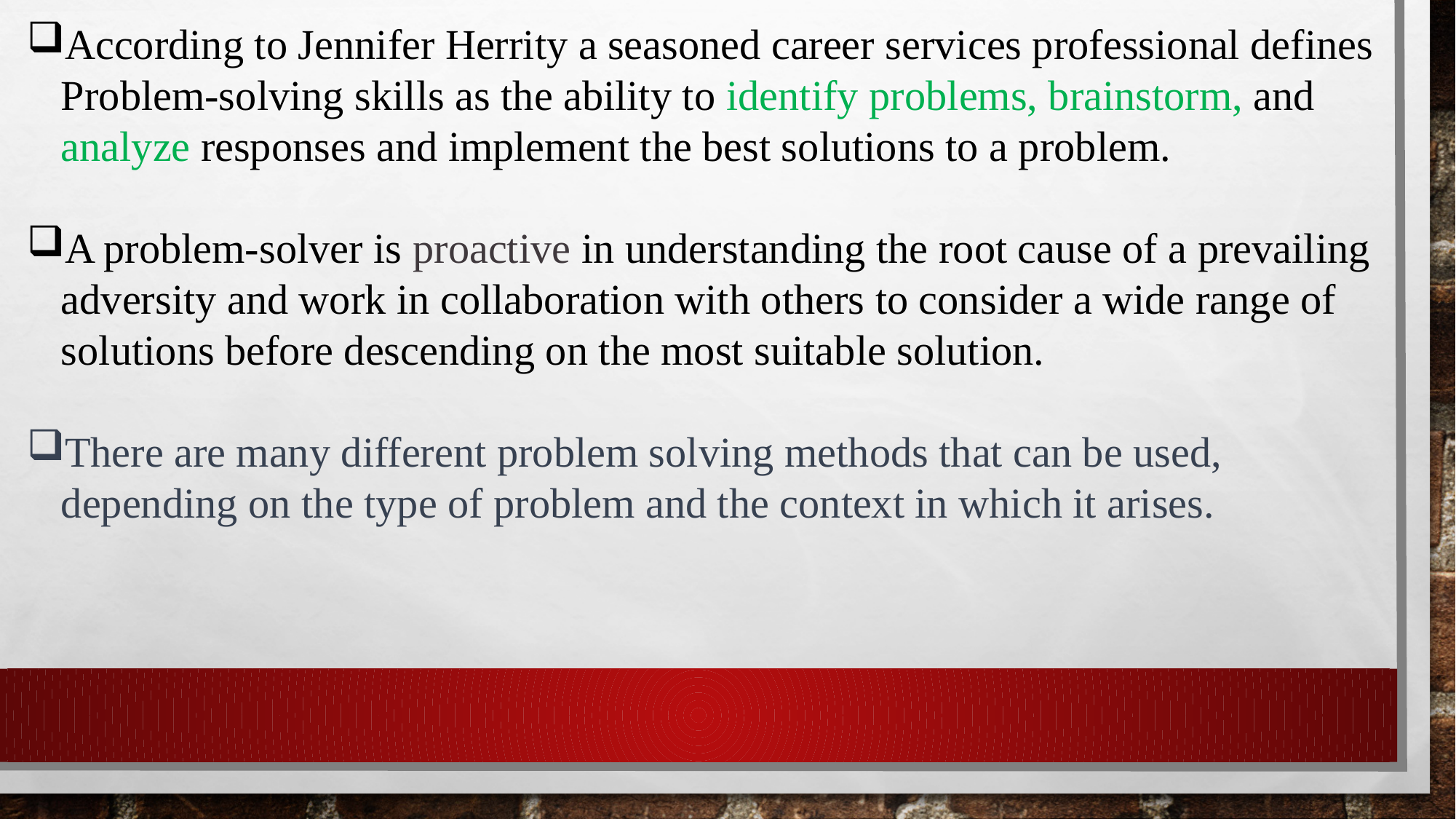

According to Jennifer Herrity a seasoned career services professional defines Problem-solving skills as the ability to identify problems, brainstorm, and analyze responses and implement the best solutions to a problem.

A problem-solver is proactive in understanding the root cause of a prevailing adversity and work in collaboration with others to consider a wide range of solutions before descending on the most suitable solution.

There are many different problem solving methods that can be used, depending on the type of problem and the context in which it arises.